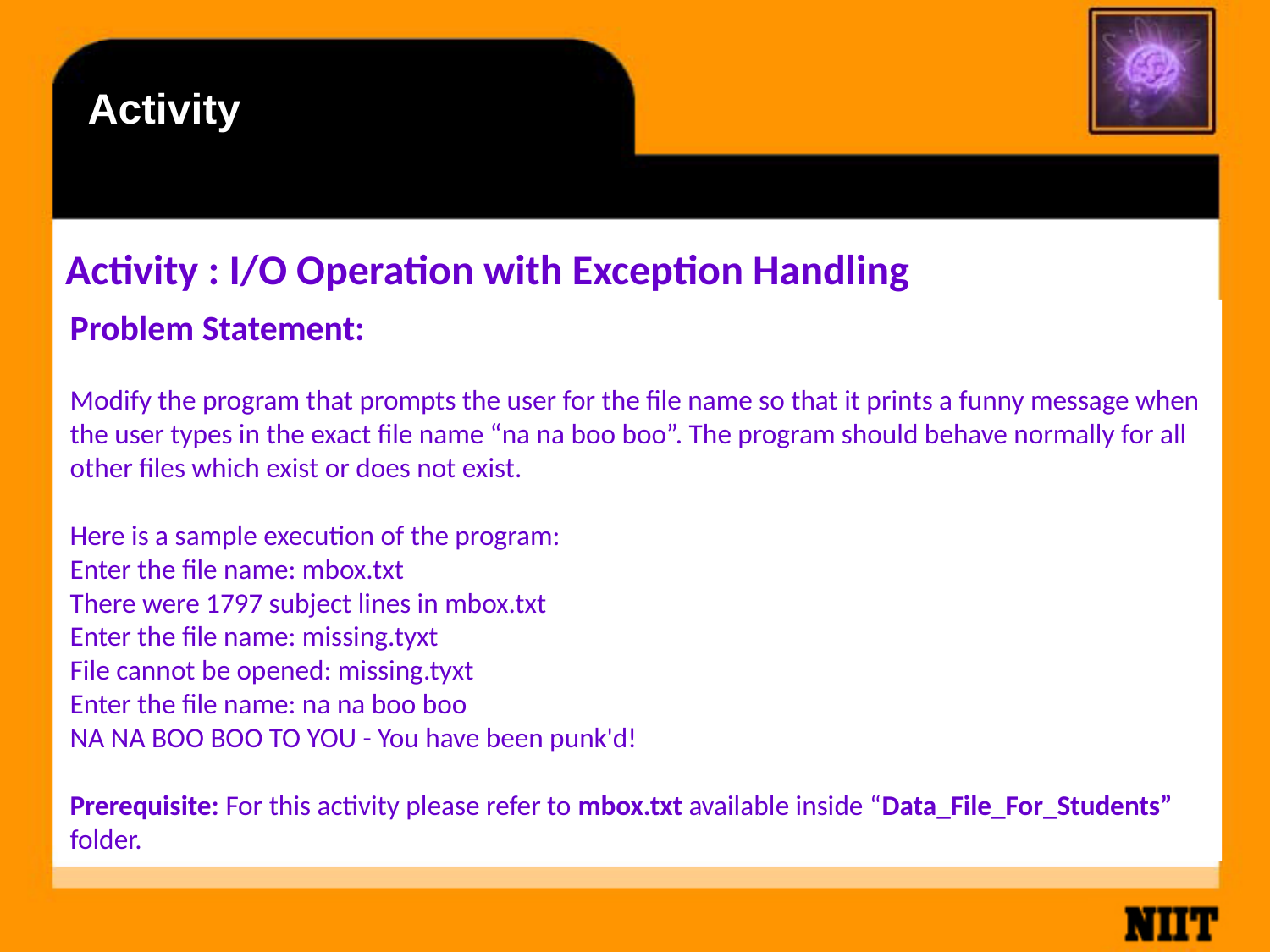

# Activity
Activity : I/O Operation with Exception Handling

Problem Statement:

Modify the program that prompts the user for the file name so that it prints a funny message when the user types in the exact file name “na na boo boo”. The program should behave normally for all other files which exist or does not exist.

Here is a sample execution of the program:
Enter the file name: mbox.txt
There were 1797 subject lines in mbox.txt
Enter the file name: missing.tyxt
File cannot be opened: missing.tyxt
Enter the file name: na na boo boo
NA NA BOO BOO TO YOU - You have been punk'd!

Prerequisite: For this activity please refer to mbox.txt available inside “Data_File_For_Students” folder.